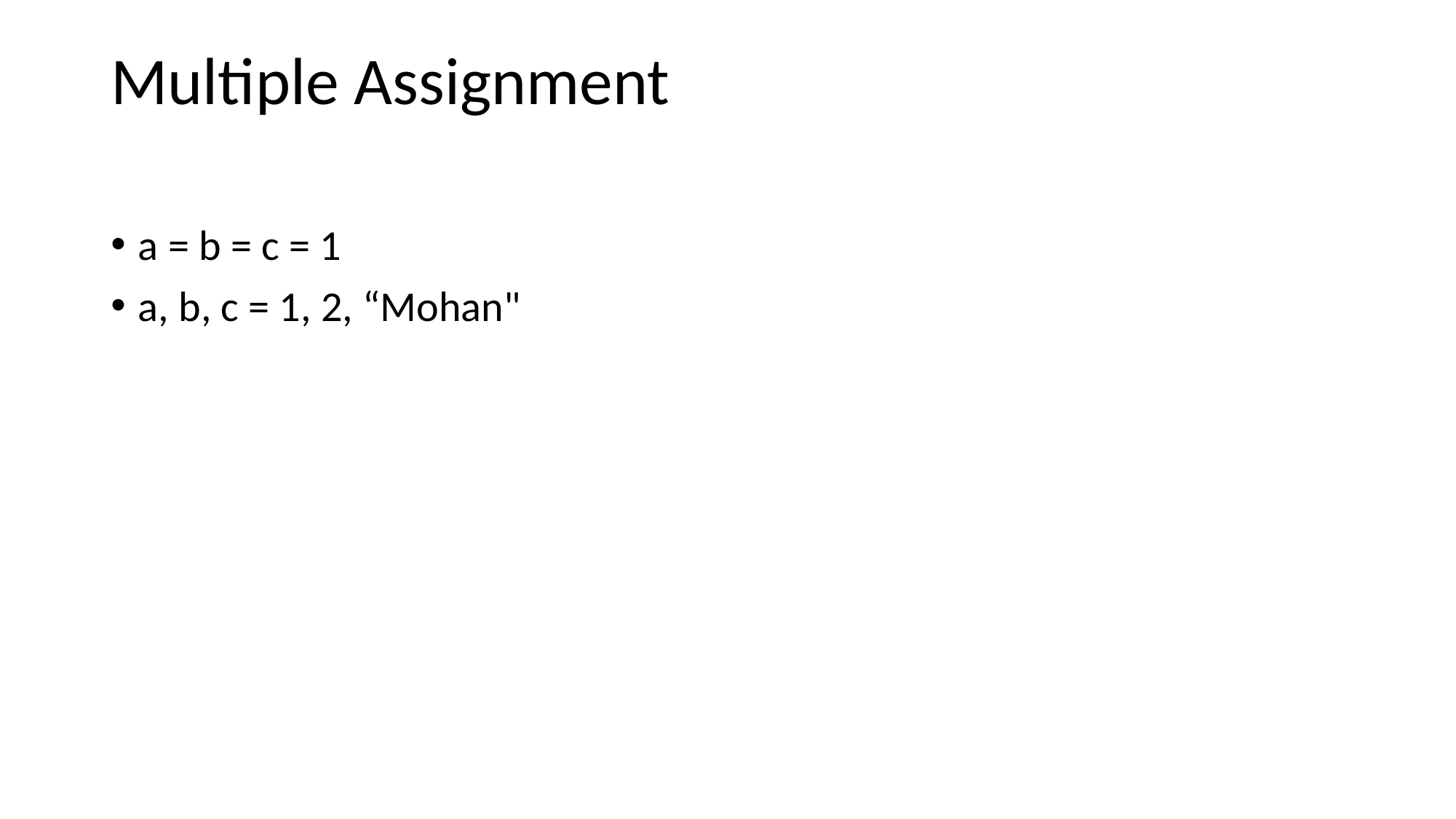

# Multiple Assignment
a = b = c = 1
a, b, c = 1, 2, “Mohan"